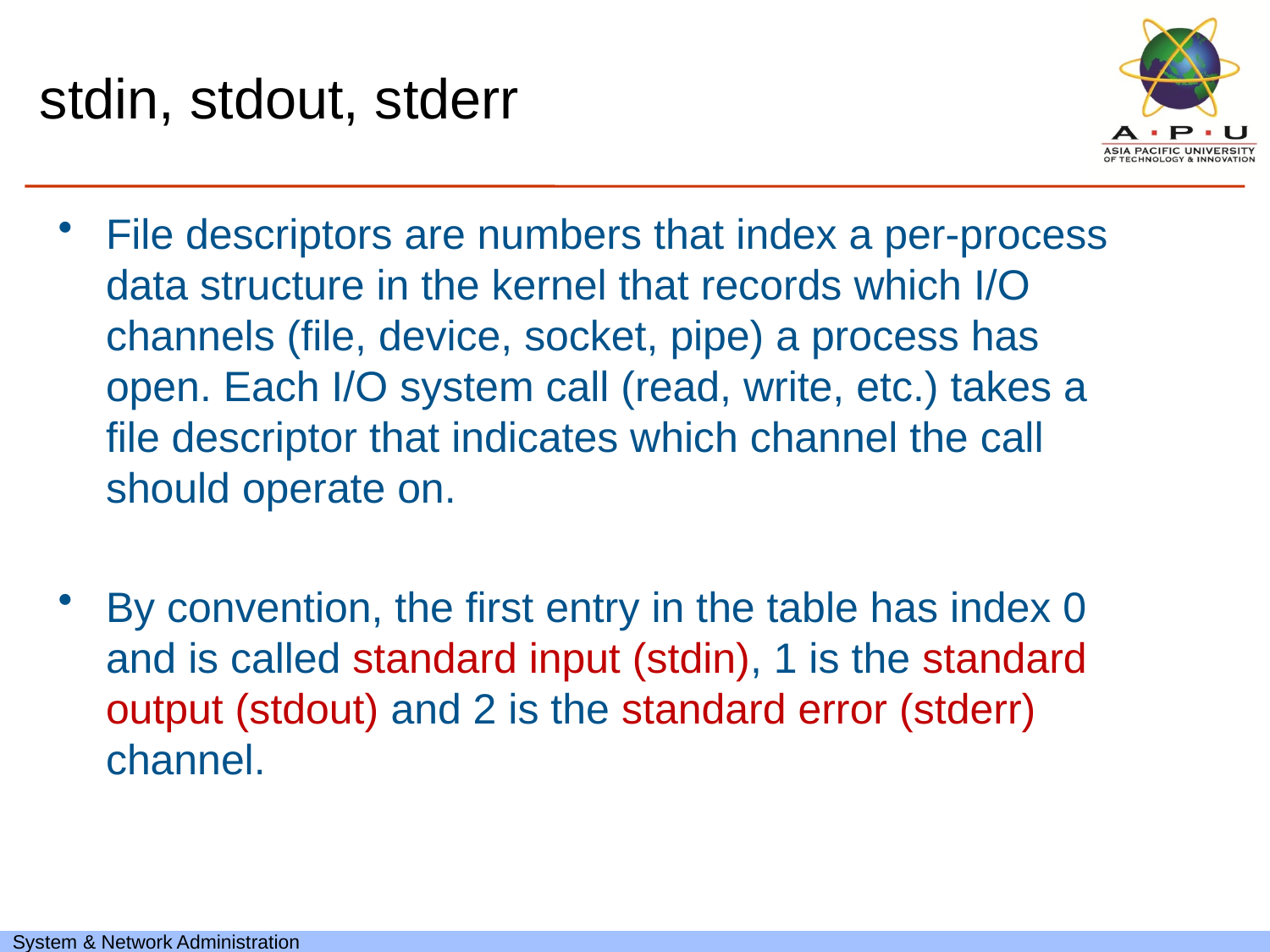

# stdin, stdout, stderr
File descriptors are numbers that index a per-process data structure in the kernel that records which I/O channels (file, device, socket, pipe) a process has open. Each I/O system call (read, write, etc.) takes a file descriptor that indicates which channel the call should operate on.

By convention, the first entry in the table has index 0 and is called standard input (stdin), 1 is the standard output (stdout) and 2 is the standard error (stderr) channel.